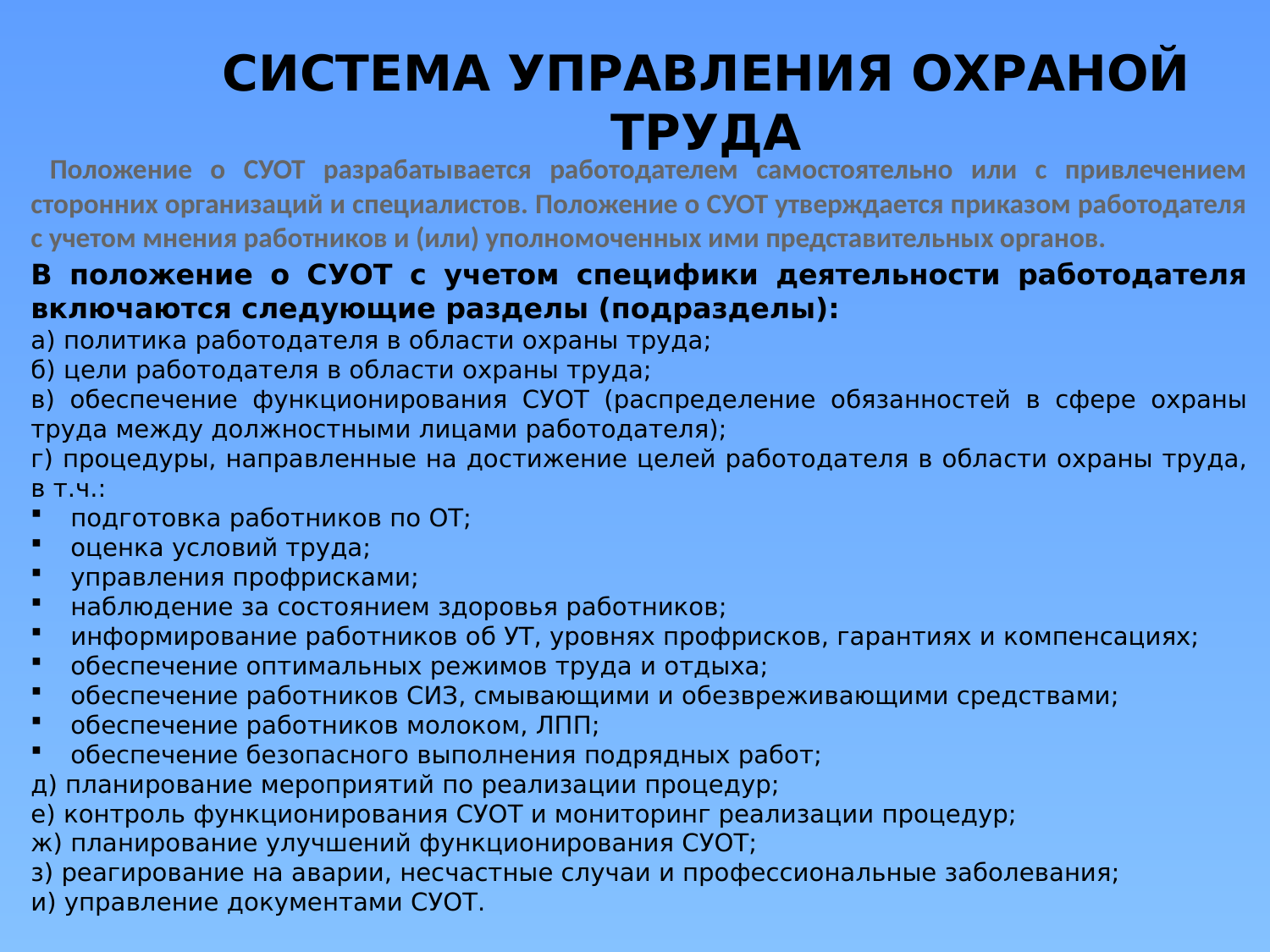

СИСТЕМА УПРАВЛЕНИЯ ОХРАНОЙ ТРУДА
 Положение о СУОТ разрабатывается работодателем самостоятельно или с привлечением сторонних организаций и специалистов. Положение о СУОТ утверждается приказом работодателя с учетом мнения работников и (или) уполномоченных ими представительных органов.
В положение о СУОТ с учетом специфики деятельности работодателя включаются следующие разделы (подразделы):
а) политика работодателя в области охраны труда;
б) цели работодателя в области охраны труда;
в) обеспечение функционирования СУОТ (распределение обязанностей в сфере охраны труда между должностными лицами работодателя);
г) процедуры, направленные на достижение целей работодателя в области охраны труда, в т.ч.:
подготовка работников по ОТ;
оценка условий труда;
управления профрисками;
наблюдение за состоянием здоровья работников;
информирование работников об УТ, уровнях профрисков, гарантиях и компенсациях;
обеспечение оптимальных режимов труда и отдыха;
обеспечение работников СИЗ, смывающими и обезвреживающими средствами;
обеспечение работников молоком, ЛПП;
обеспечение безопасного выполнения подрядных работ;
д) планирование мероприятий по реализации процедур;
е) контроль функционирования СУОТ и мониторинг реализации процедур;
ж) планирование улучшений функционирования СУОТ;
з) реагирование на аварии, несчастные случаи и профессиональные заболевания;
и) управление документами СУОТ.